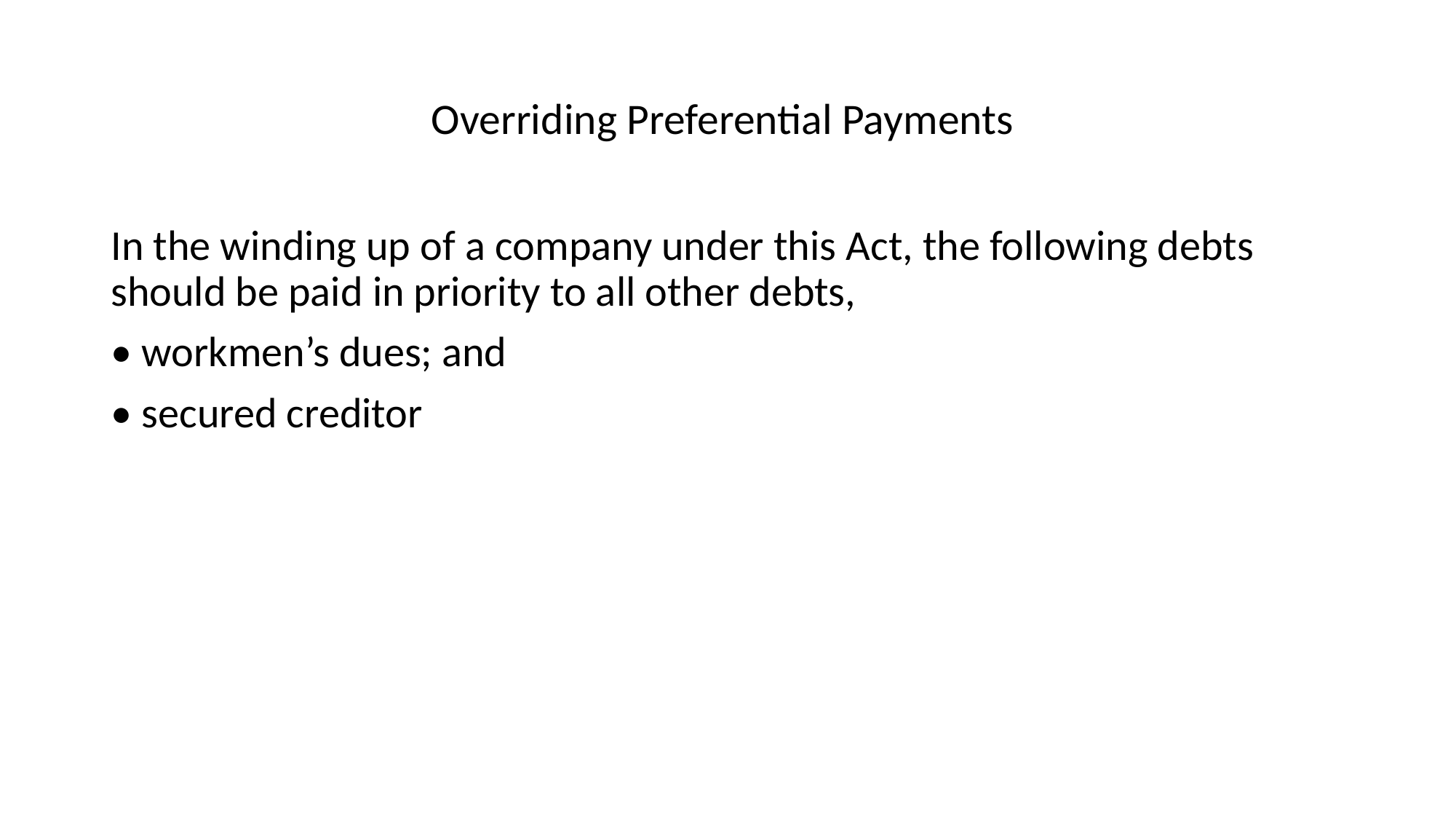

# Overriding Preferential Payments
In the winding up of a company under this Act, the following debts should be paid in priority to all other debts,
• workmen’s dues; and
• secured creditor